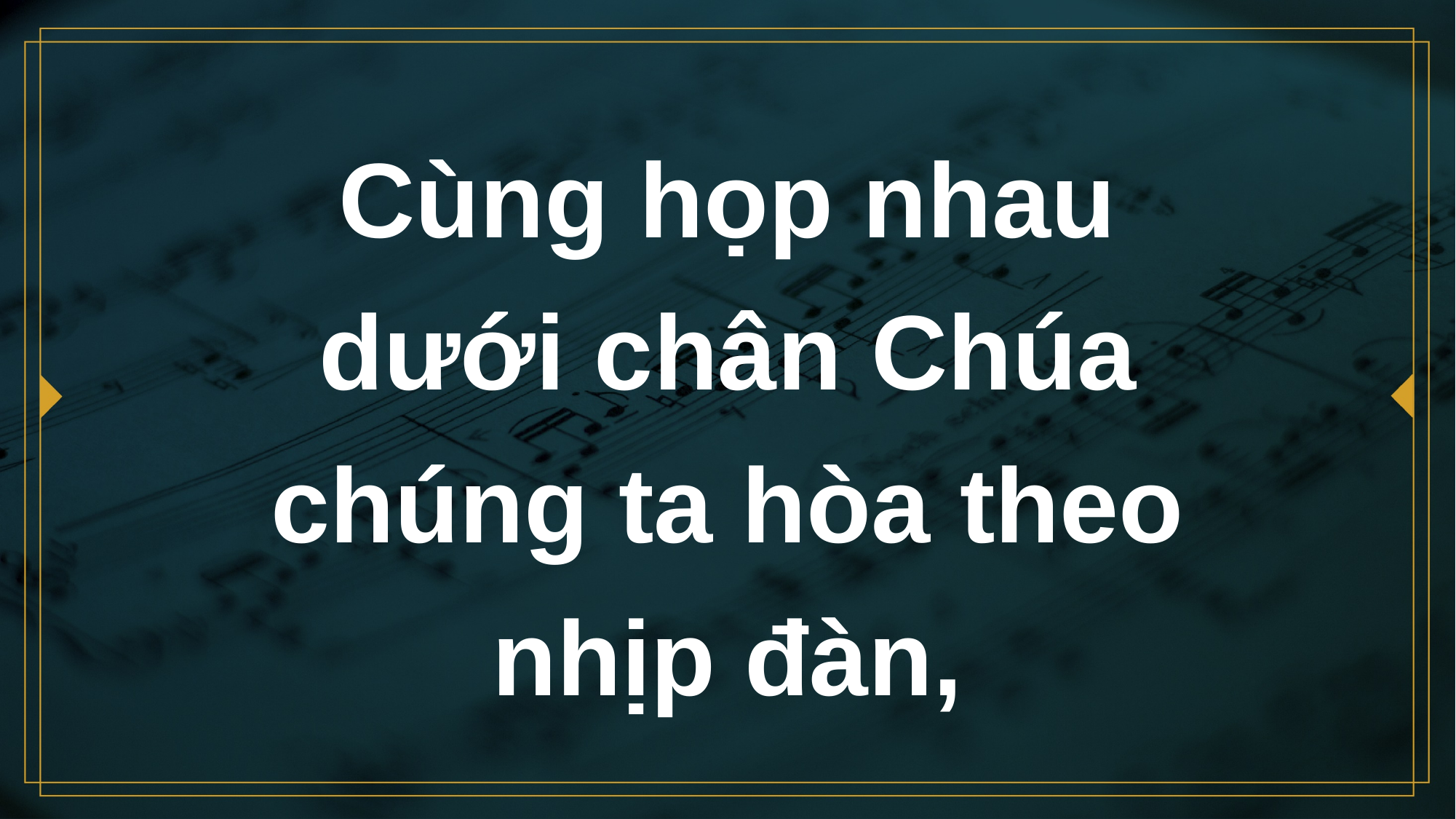

# Cùng họp nhau dưới chân Chúa chúng ta hòa theo nhịp đàn,